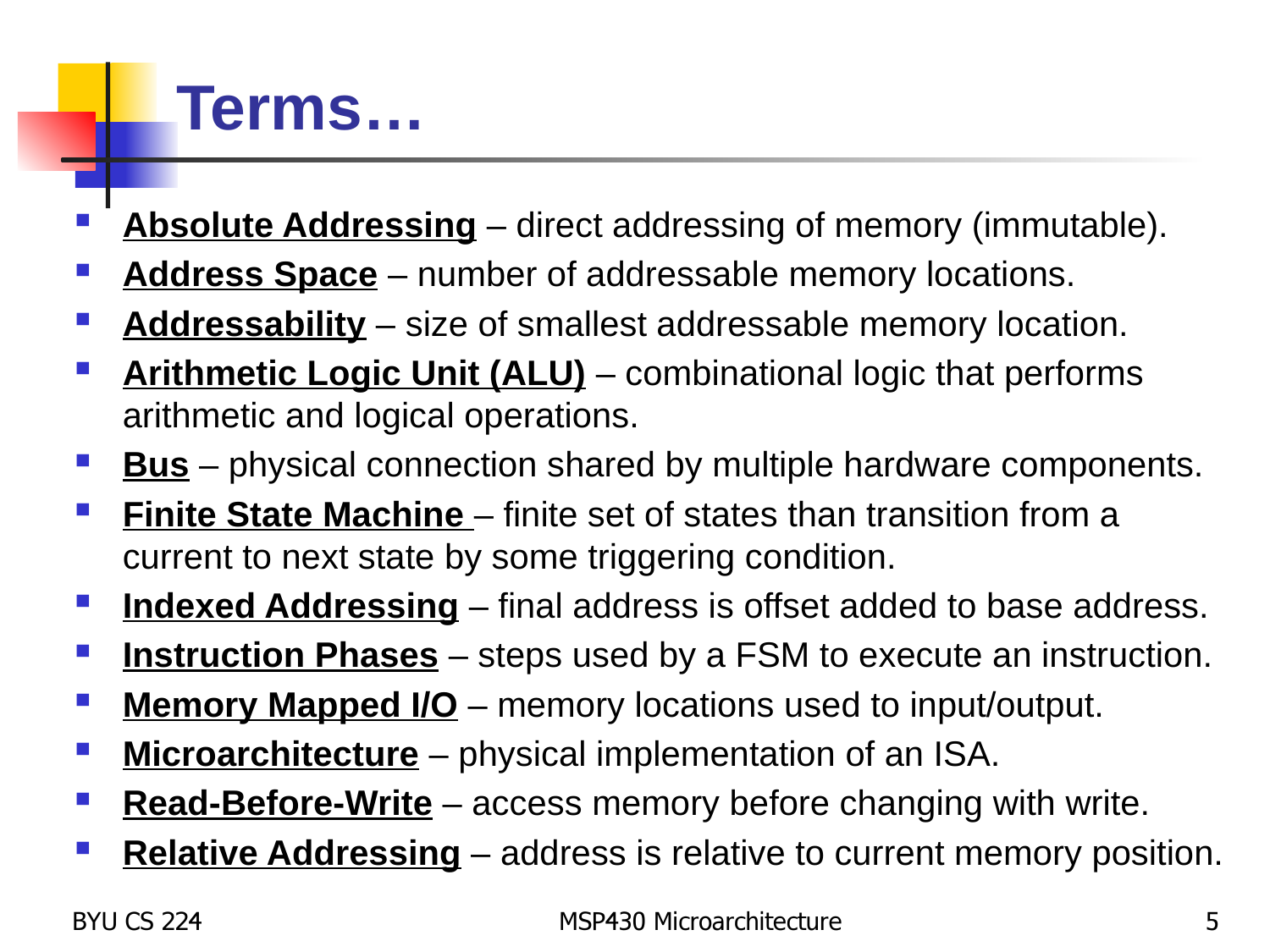

# Terms…
Absolute Addressing – direct addressing of memory (immutable).
Address Space – number of addressable memory locations.
Addressability – size of smallest addressable memory location.
Arithmetic Logic Unit (ALU) – combinational logic that performs arithmetic and logical operations.
Bus – physical connection shared by multiple hardware components.
Finite State Machine – finite set of states than transition from a current to next state by some triggering condition.
Indexed Addressing – final address is offset added to base address.
Instruction Phases – steps used by a FSM to execute an instruction.
Memory Mapped I/O – memory locations used to input/output.
Microarchitecture – physical implementation of an ISA.
Read-Before-Write – access memory before changing with write.
Relative Addressing – address is relative to current memory position.
MSP430 Microarchitecture
5
BYU CS 224